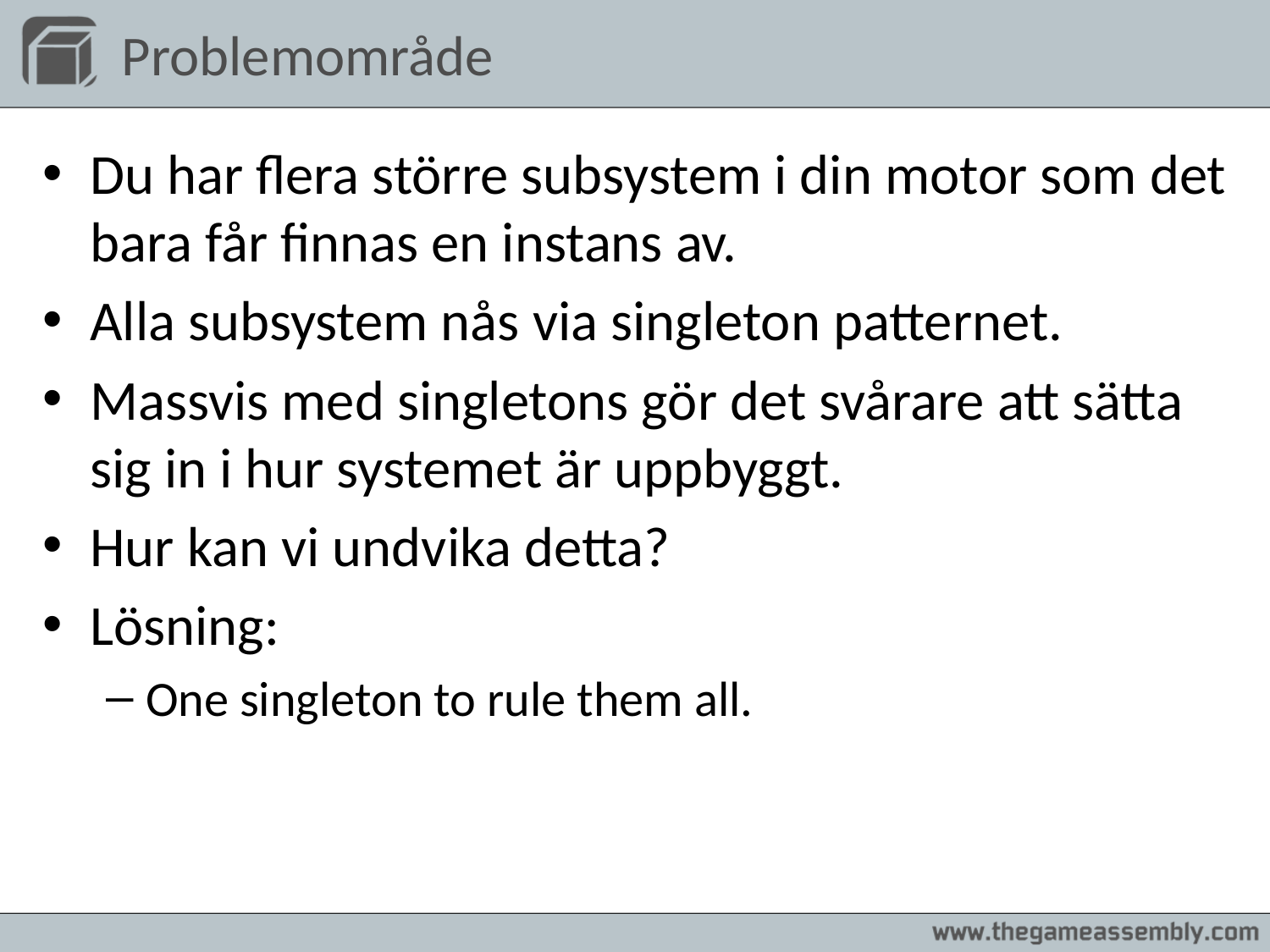

# Problemområde
Du har flera större subsystem i din motor som det bara får finnas en instans av.
Alla subsystem nås via singleton patternet.
Massvis med singletons gör det svårare att sätta sig in i hur systemet är uppbyggt.
Hur kan vi undvika detta?
Lösning:
One singleton to rule them all.